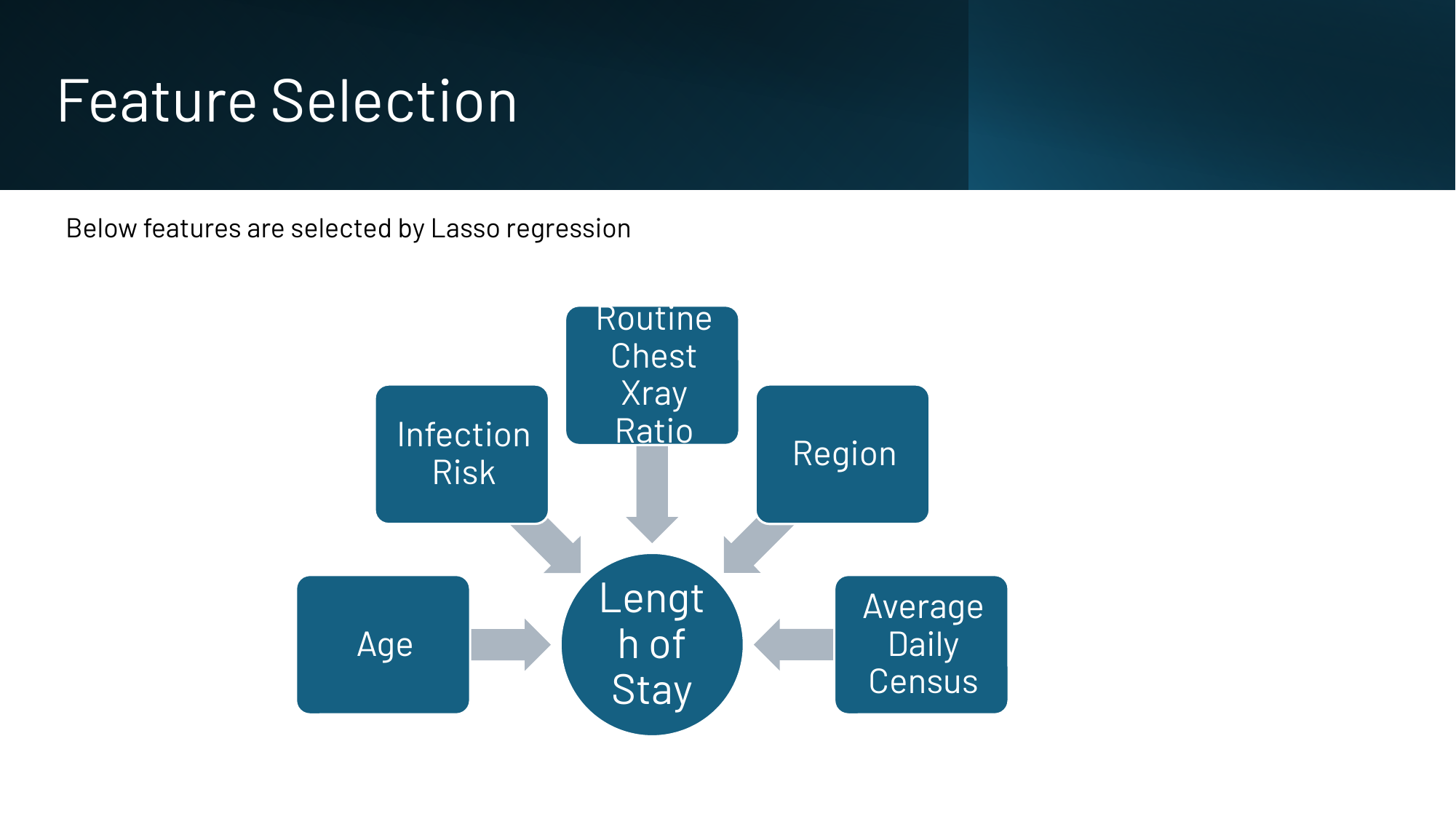

# Feature Selection
Below features are selected by Lasso regression

Length of Stay
Age
Infection Risk
Routine Chest Xray Ratio
Region
Average Daily Census